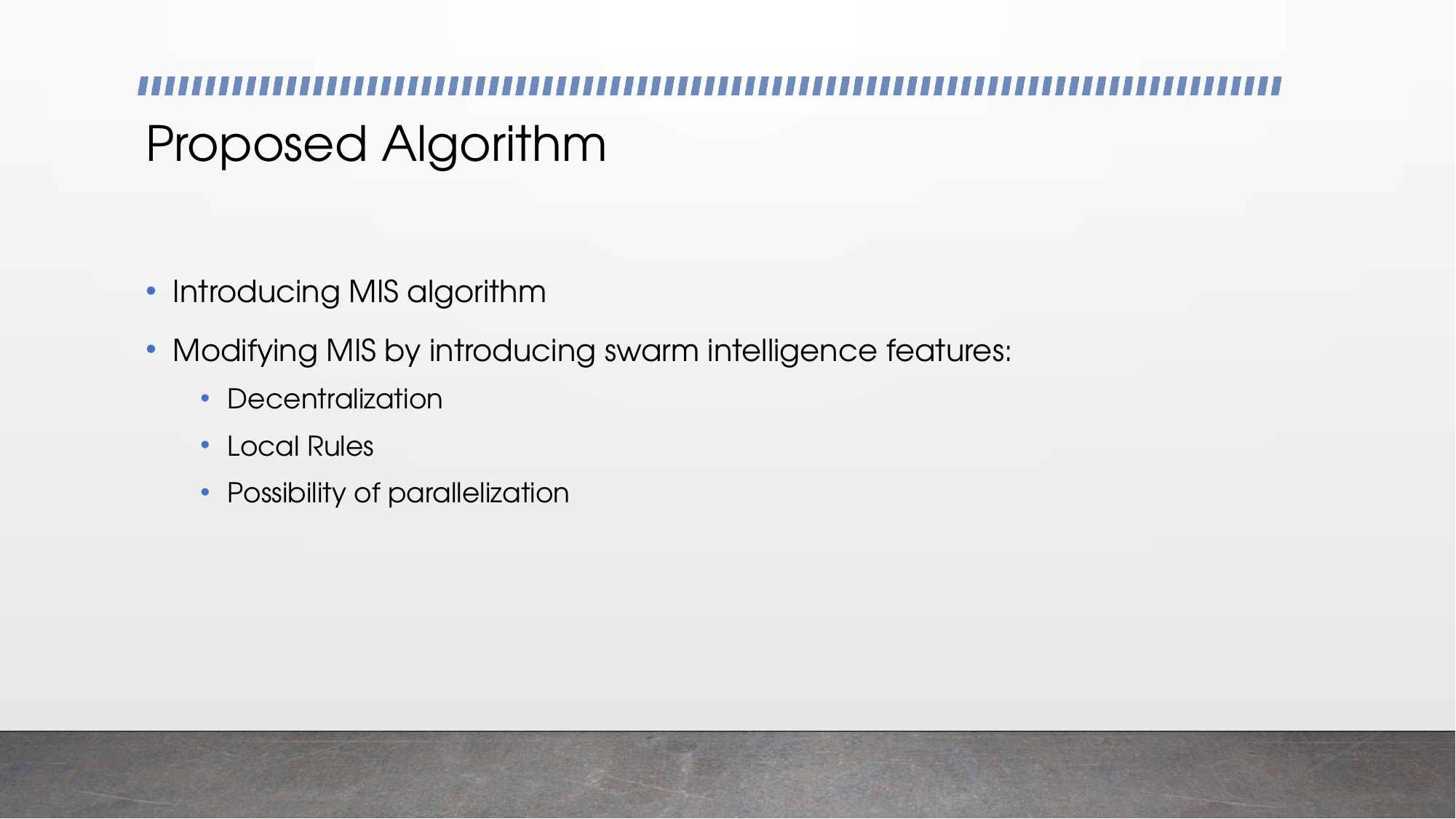

# Proposed Algorithm
Introducing MIS algorithm
Modifying MIS by introducing swarm intelligence features:
Decentralization
Local Rules
Possibility of parallelization